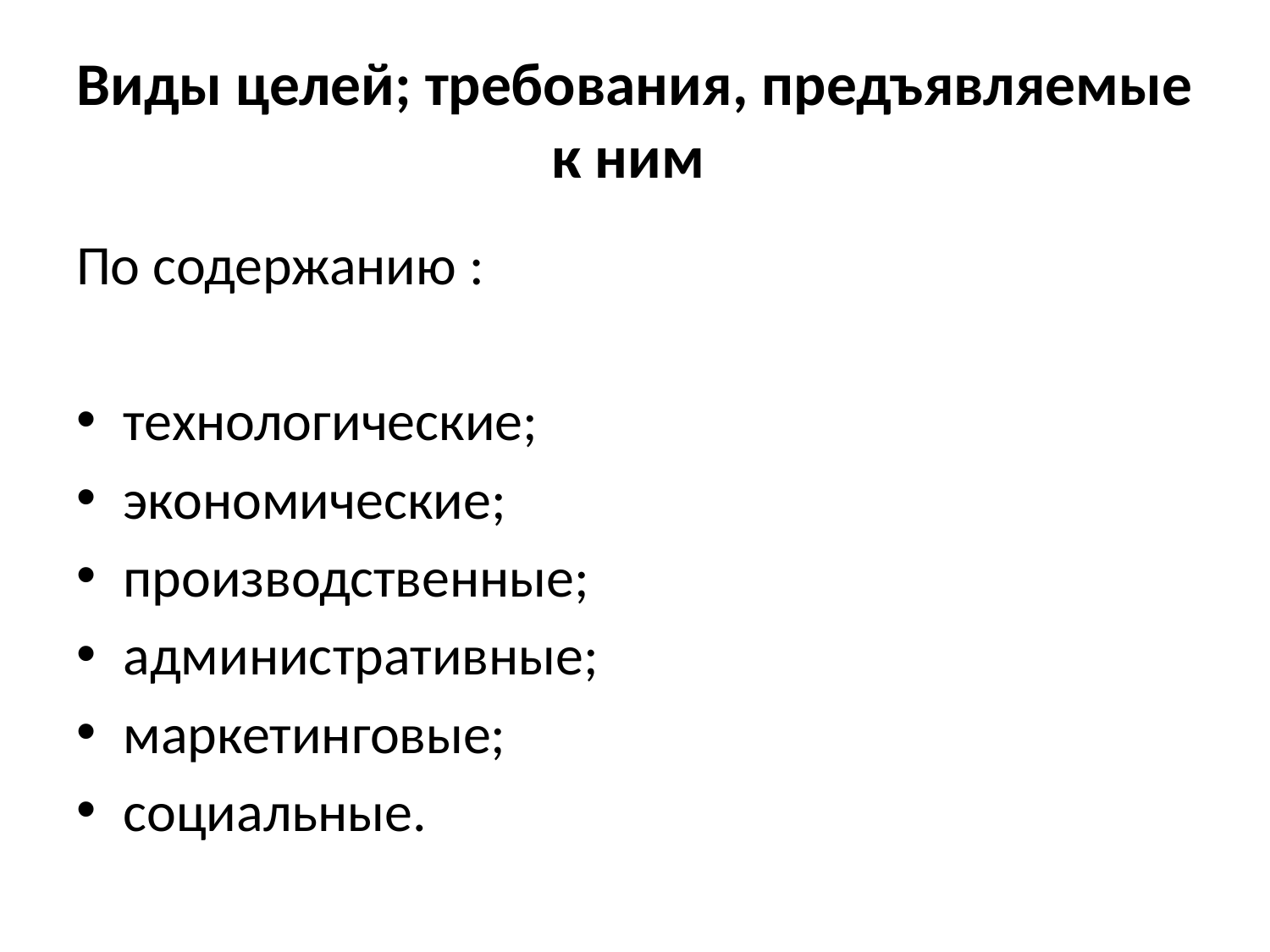

# Виды целей; требования, предъявляемые к ним
По содержанию :

технологические;
экономические;
производственные;
административные;
маркетинговые;
социальные.